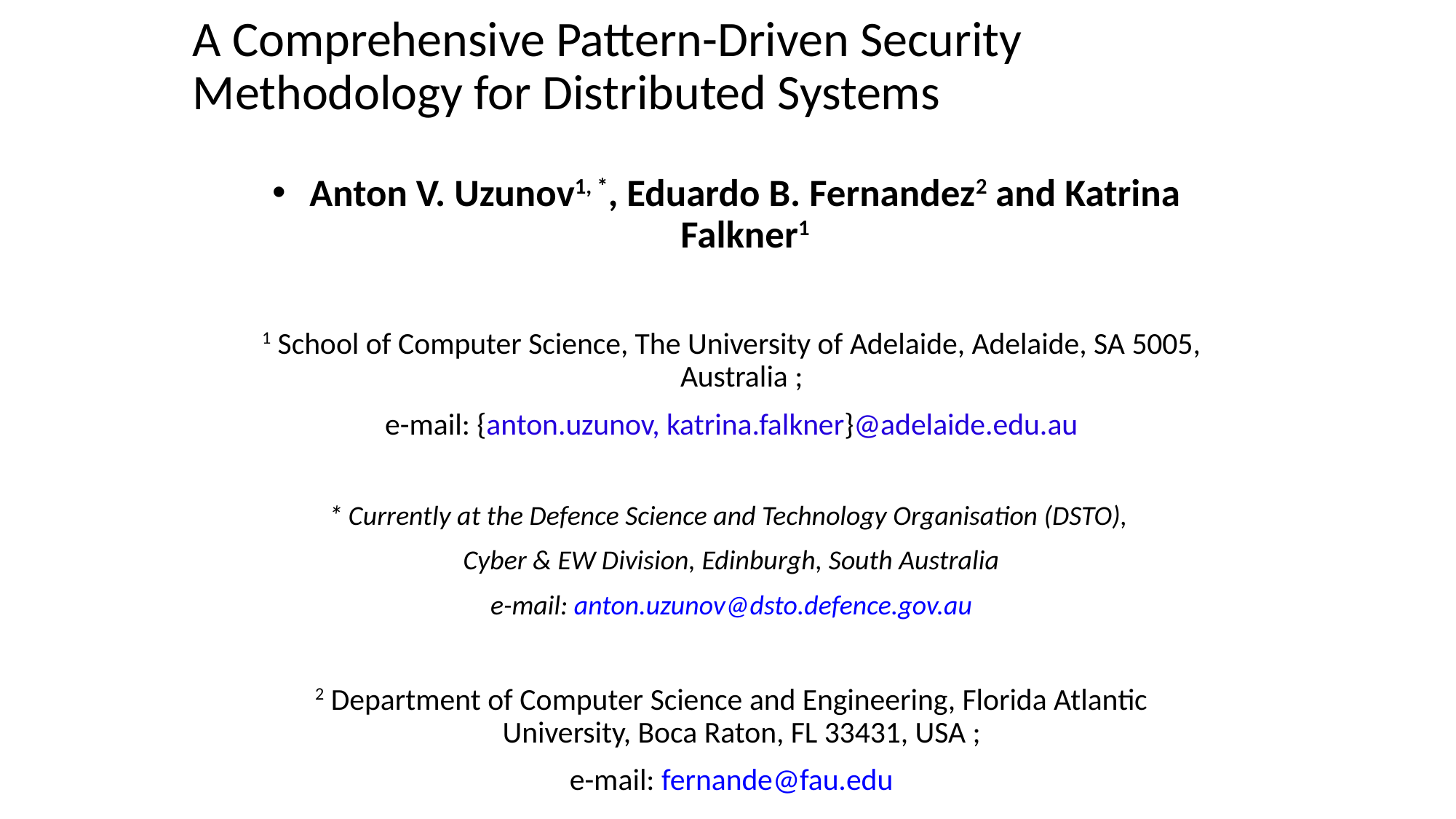

# A Comprehensive Pattern-Driven Security Methodology for Distributed Systems
Anton V. Uzunov1, *, Eduardo B. Fernandez2 and Katrina Falkner1

1 School of Computer Science, The University of Adelaide, Adelaide, SA 5005, Australia ;
e-mail: {anton.uzunov, katrina.falkner}@adelaide.edu.au

* Currently at the Defence Science and Technology Organisation (DSTO),
Cyber & EW Division, Edinburgh, South Australia
e-mail: anton.uzunov@dsto.defence.gov.au

2 Department of Computer Science and Engineering, Florida Atlantic University, Boca Raton, FL 33431, USA ;
e-mail: fernande@fau.edu